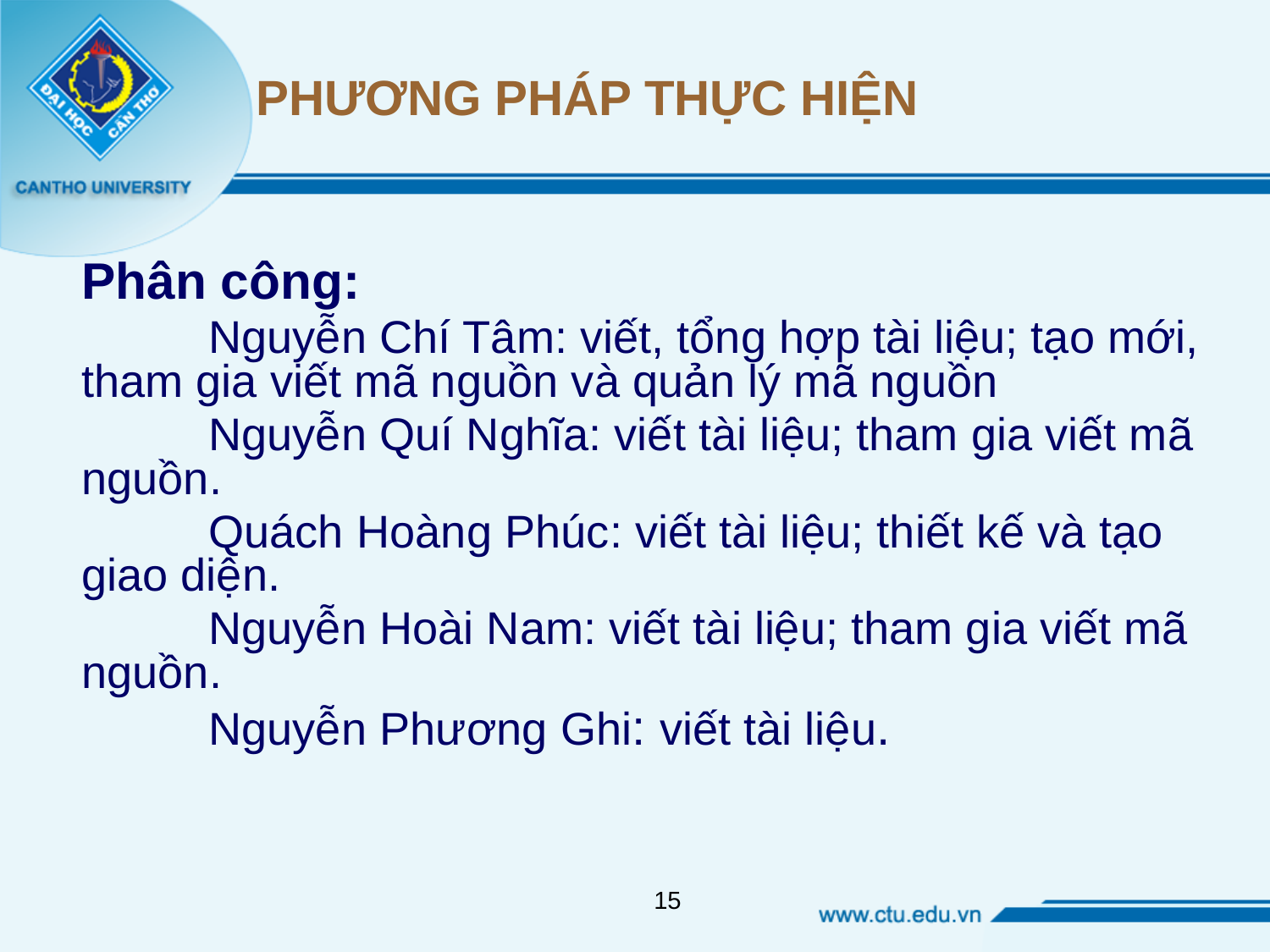

# PHƯƠNG PHÁP THỰC HIỆN

Phân công:
	Nguyễn Chí Tâm: viết, tổng hợp tài liệu; tạo mới, tham gia viết mã nguồn và quản lý mã nguồn
	Nguyễn Quí Nghĩa: viết tài liệu; tham gia viết mã nguồn.
	Quách Hoàng Phúc: viết tài liệu; thiết kế và tạo giao diện.
	Nguyễn Hoài Nam: viết tài liệu; tham gia viết mã nguồn.
	Nguyễn Phương Ghi: viết tài liệu.

15